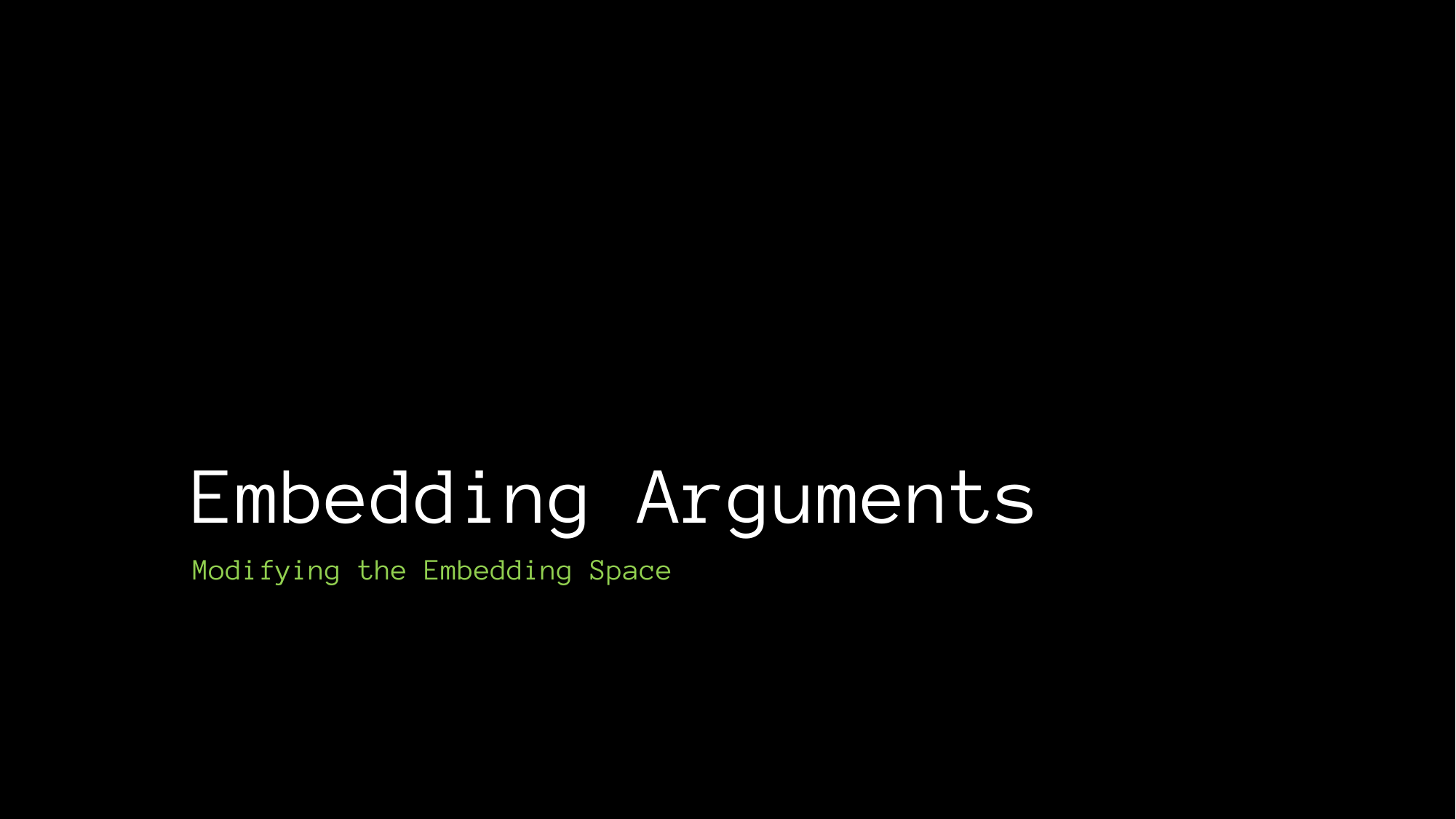

# Embedding Arguments
Modifying the Embedding Space